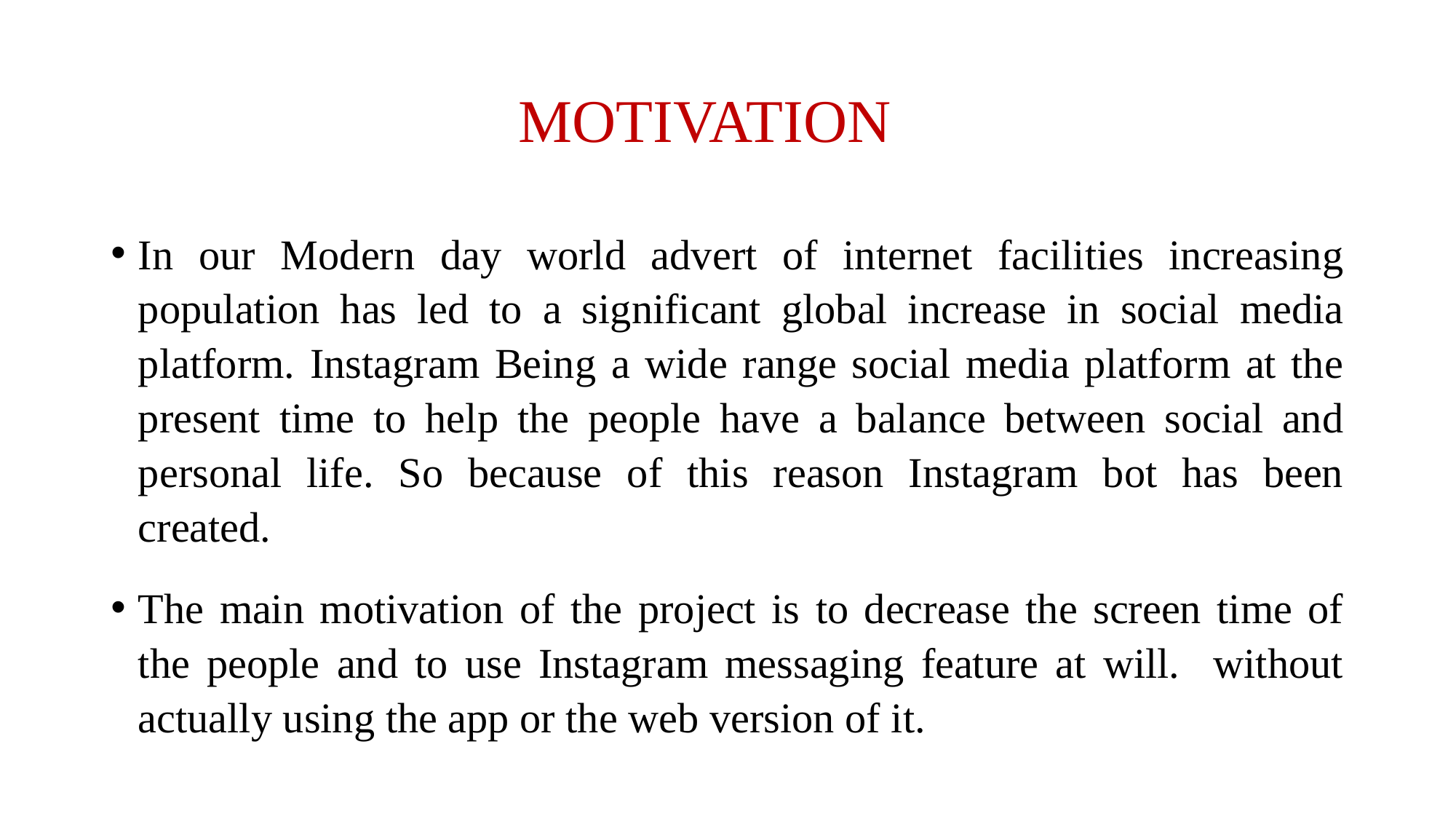

# MOTIVATION
In our Modern day world advert of internet facilities increasing population has led to a significant global increase in social media platform. Instagram Being a wide range social media platform at the present time to help the people have a balance between social and personal life. So because of this reason Instagram bot has been created.
The main motivation of the project is to decrease the screen time of the people and to use Instagram messaging feature at will.  without actually using the app or the web version of it.